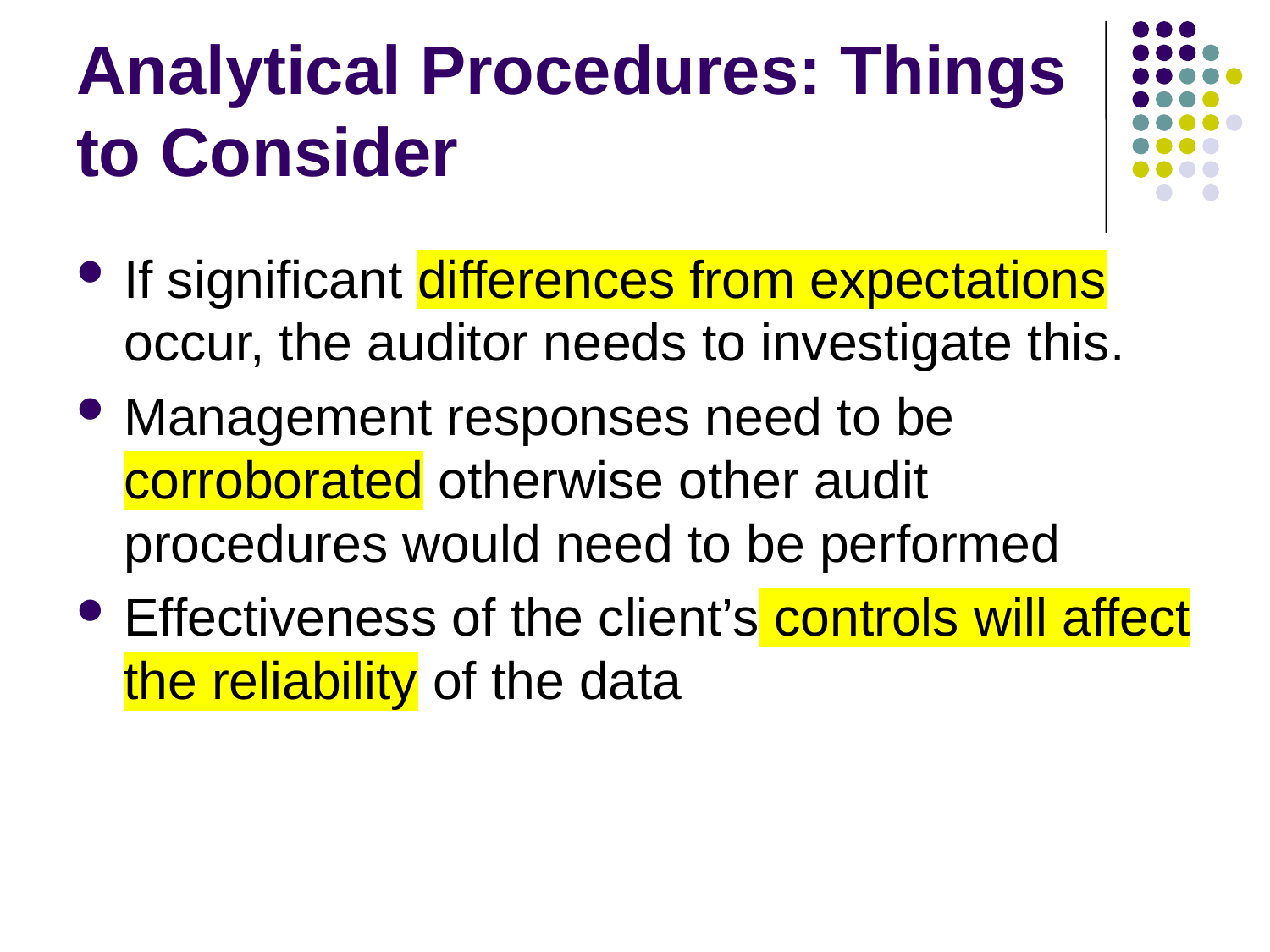

# Analytical Procedures: Things to Consider
If significant differences from expectations occur, the auditor needs to investigate this.
Management responses need to be corroborated otherwise other audit procedures would need to be performed
Effectiveness of the client’s controls will affect the reliability of the data